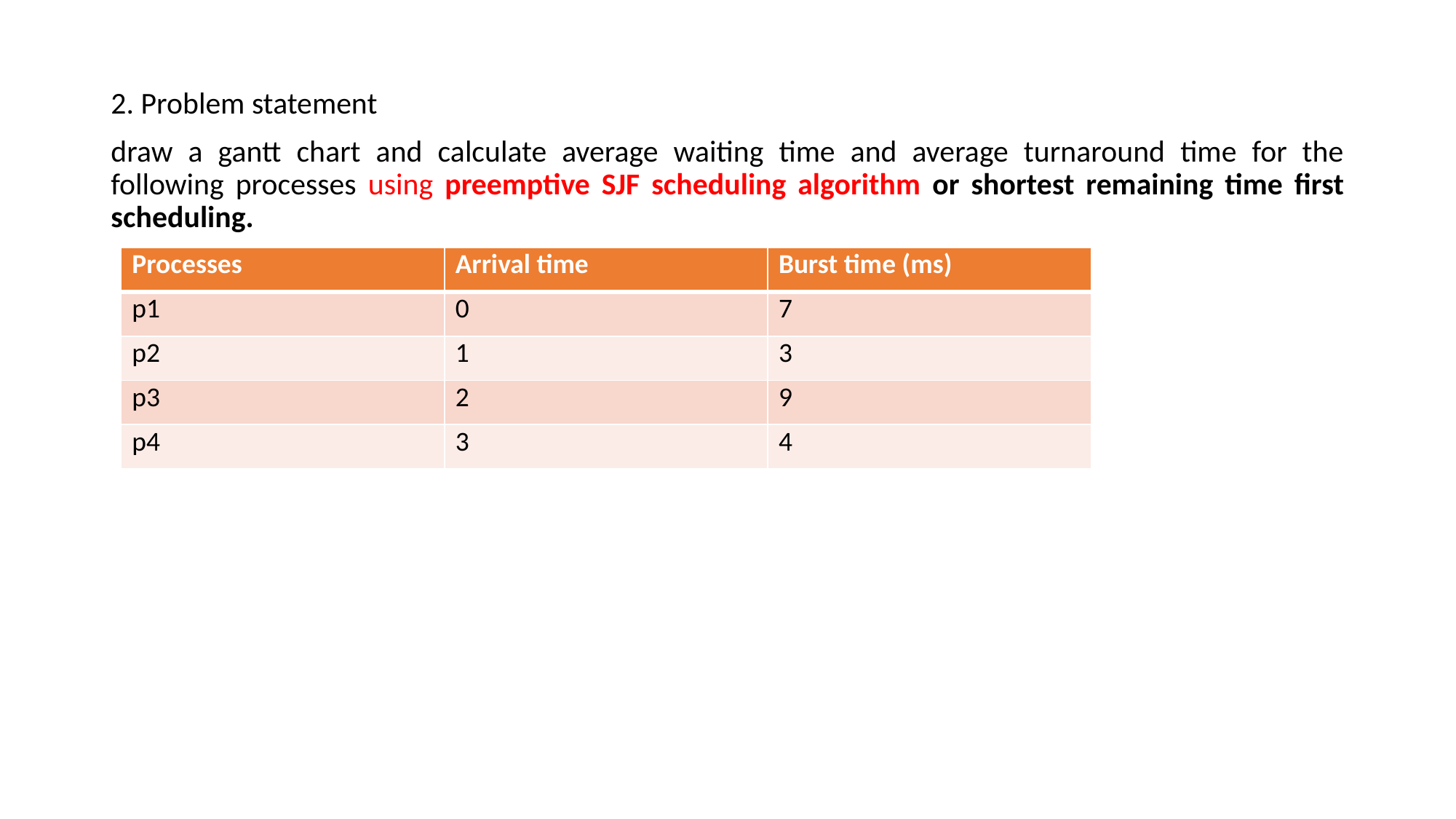

2. Problem statement
draw a gantt chart and calculate average waiting time and average turnaround time for the following processes using preemptive SJF scheduling algorithm or shortest remaining time first scheduling.

| Processes | Arrival time | Burst time (ms) |
| --- | --- | --- |
| p1 | 0 | 7 |
| p2 | 1 | 3 |
| p3 | 2 | 9 |
| p4 | 3 | 4 |